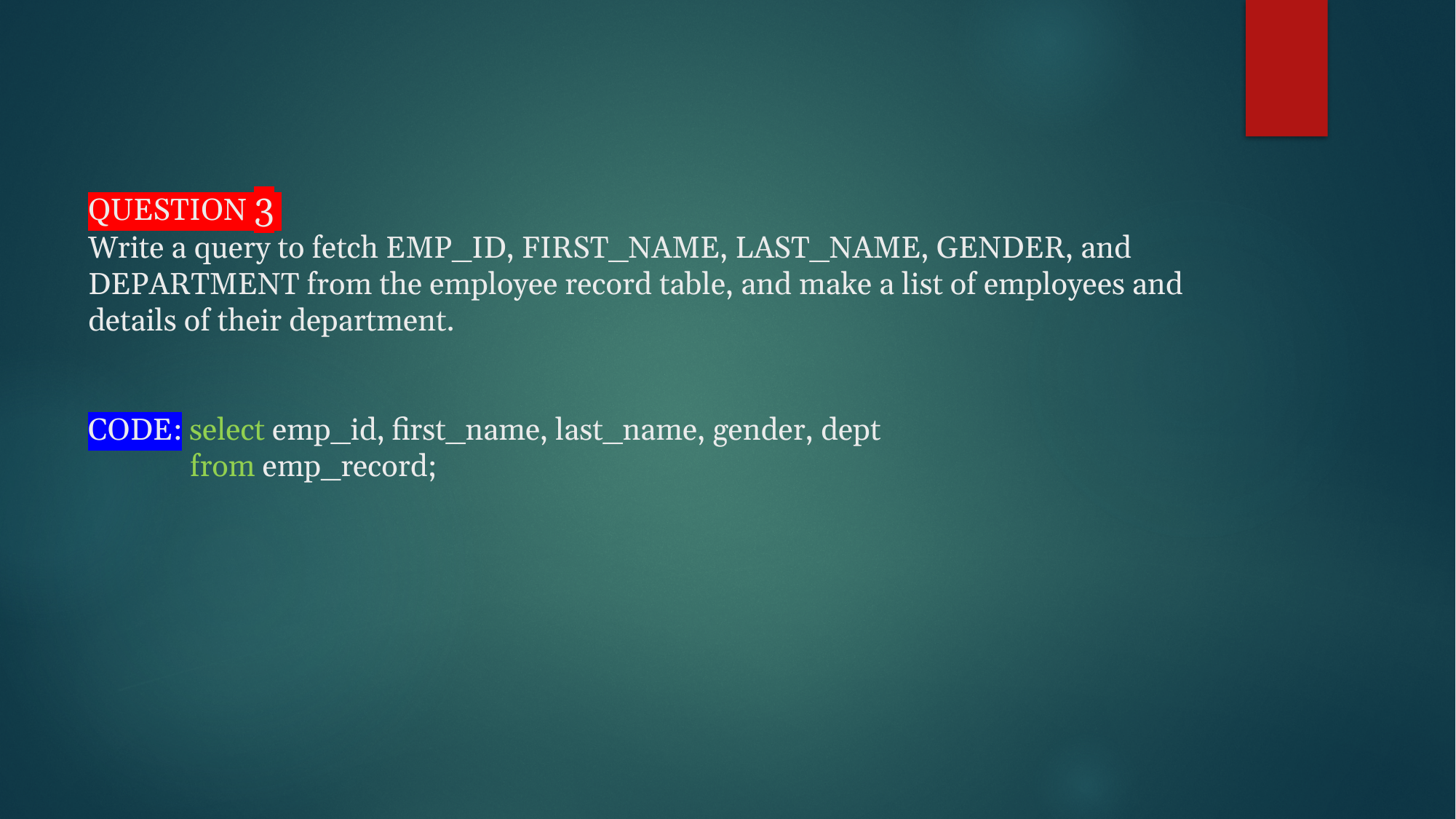

# QUESTION 3 Write a query to fetch EMP_ID, FIRST_NAME, LAST_NAME, GENDER, and DEPARTMENT from the employee record table, and make a list of employees and details of their department. CODE: select emp_id, first_name, last_name, gender, dept from emp_record;